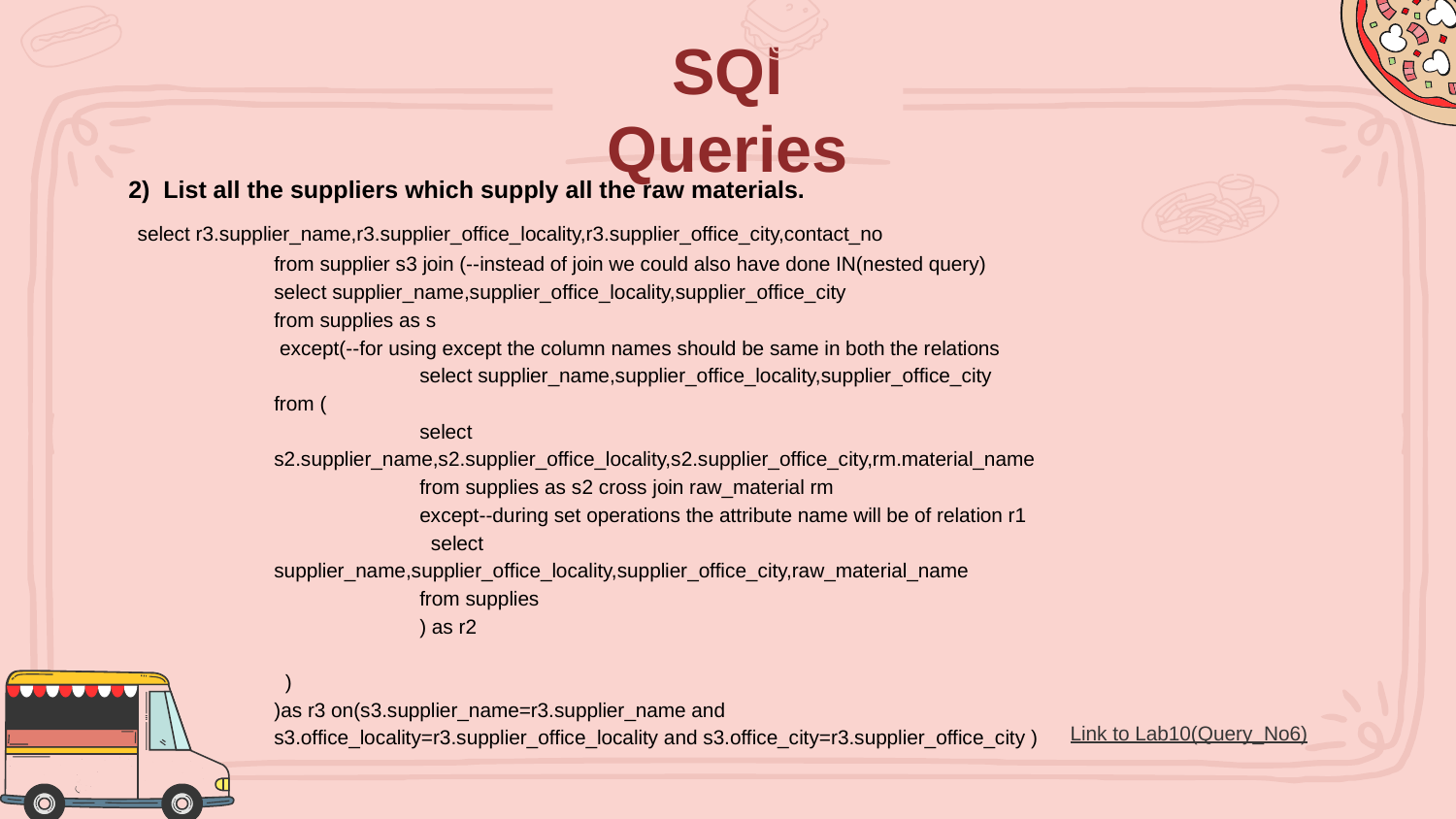

# HAMBURGER....
SQl Queries
2)  List all the suppliers which supply all the raw materials.
 select r3.supplier_name,r3.supplier_office_locality,r3.supplier_office_city,contact_no
from supplier s3 join (--instead of join we could also have done IN(nested query)
select supplier_name,supplier_office_locality,supplier_office_city
from supplies as s
 except(--for using except the column names should be same in both the relations
	select supplier_name,supplier_office_locality,supplier_office_city  from (
	select s2.supplier_name,s2.supplier_office_locality,s2.supplier_office_city,rm.material_name
	from supplies as s2 cross join raw_material rm
	except--during set operations the attribute name will be of relation r1
	  select supplier_name,supplier_office_locality,supplier_office_city,raw_material_name
	from supplies
	) as r2

  )
)as r3 on(s3.supplier_name=r3.supplier_name and s3.office_locality=r3.supplier_office_locality and s3.office_city=r3.supplier_office_city )

Link to Lab10(Query_No6)